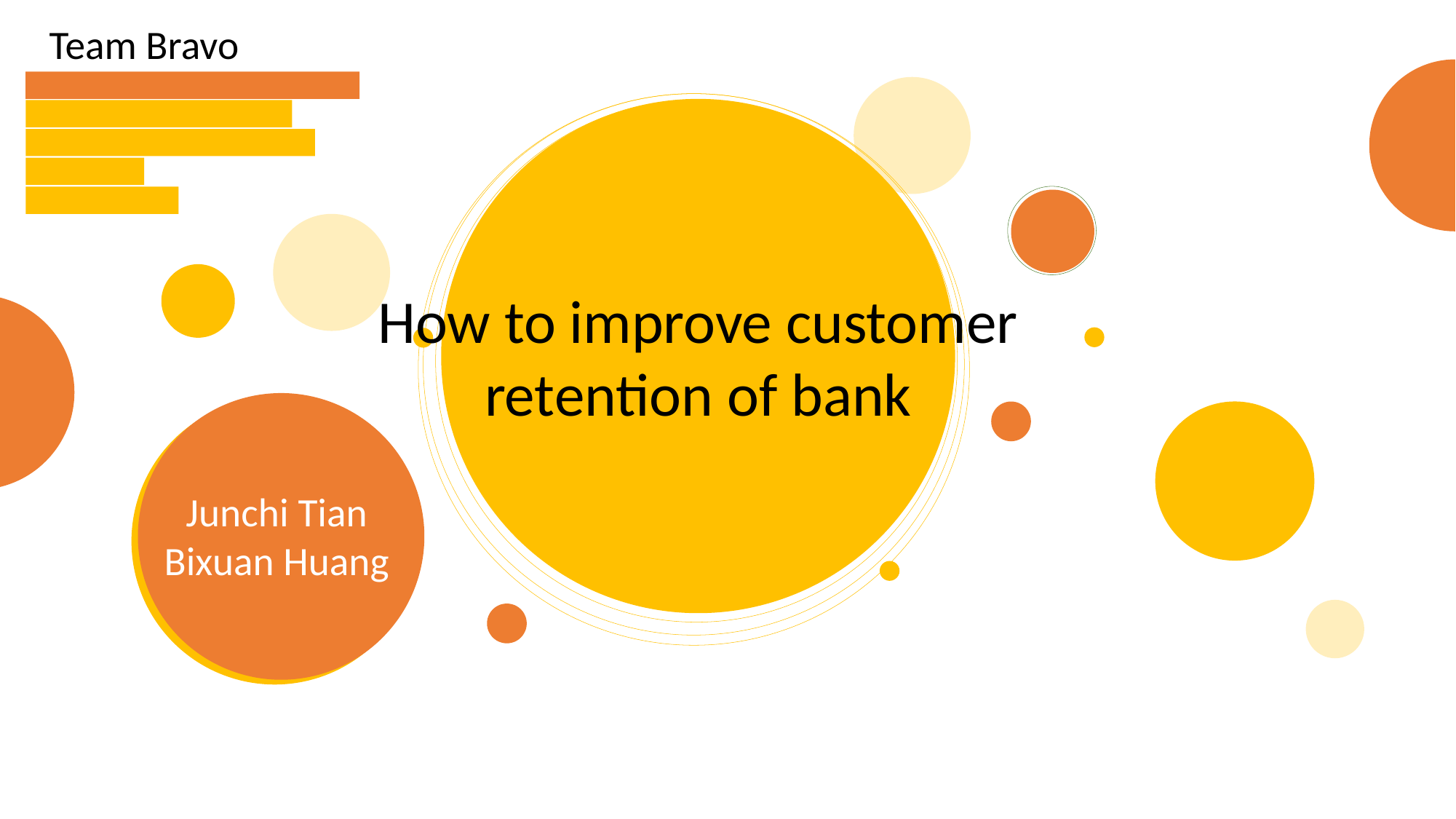

Team Bravo

How to improve customer retention of bank

Junchi Tian
Bixuan Huang